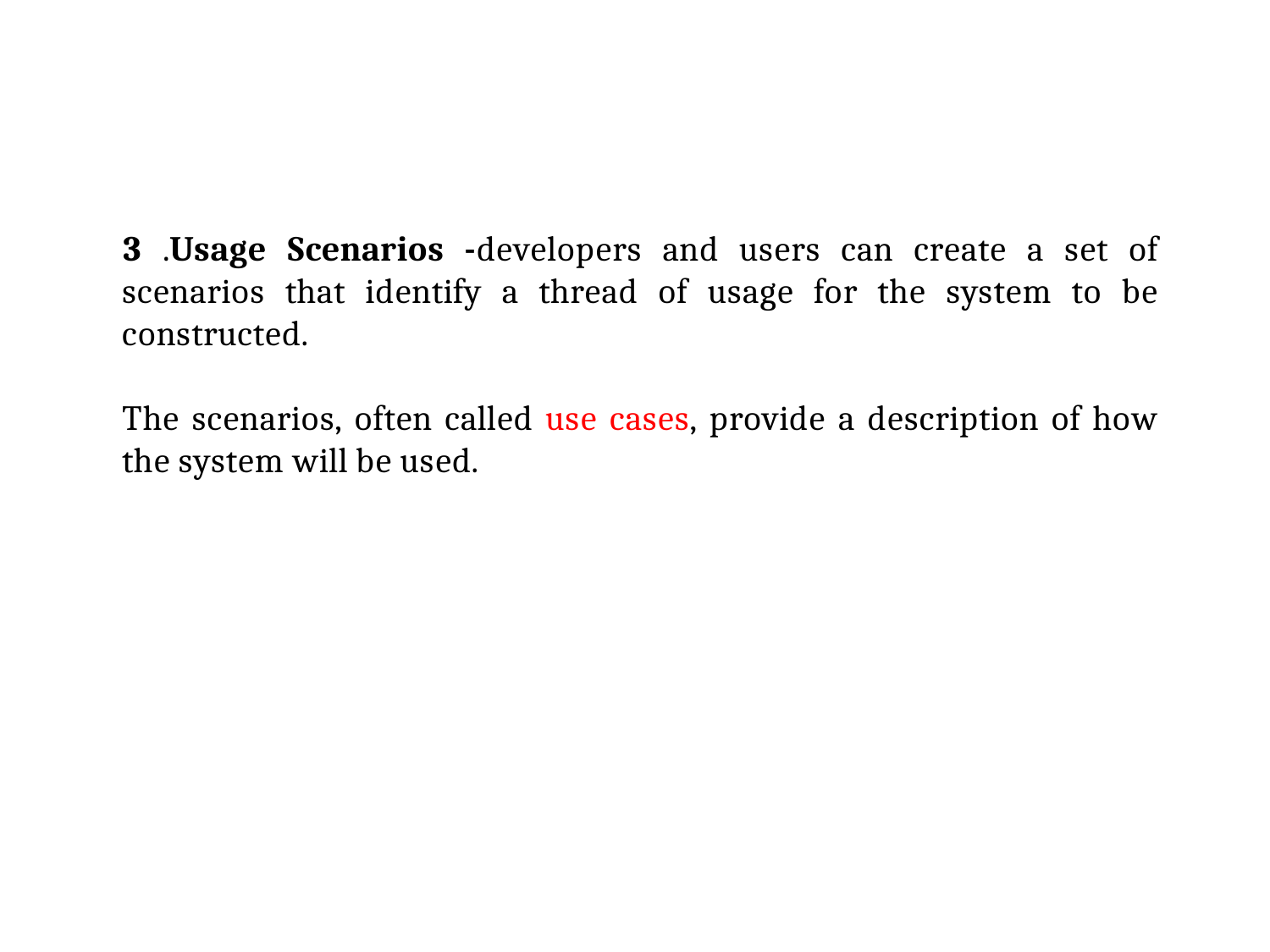

3 .Usage Scenarios -developers and users can create a set of scenarios that identify a thread of usage for the system to be constructed.

The scenarios, often called use cases, provide a description of how the system will be used.